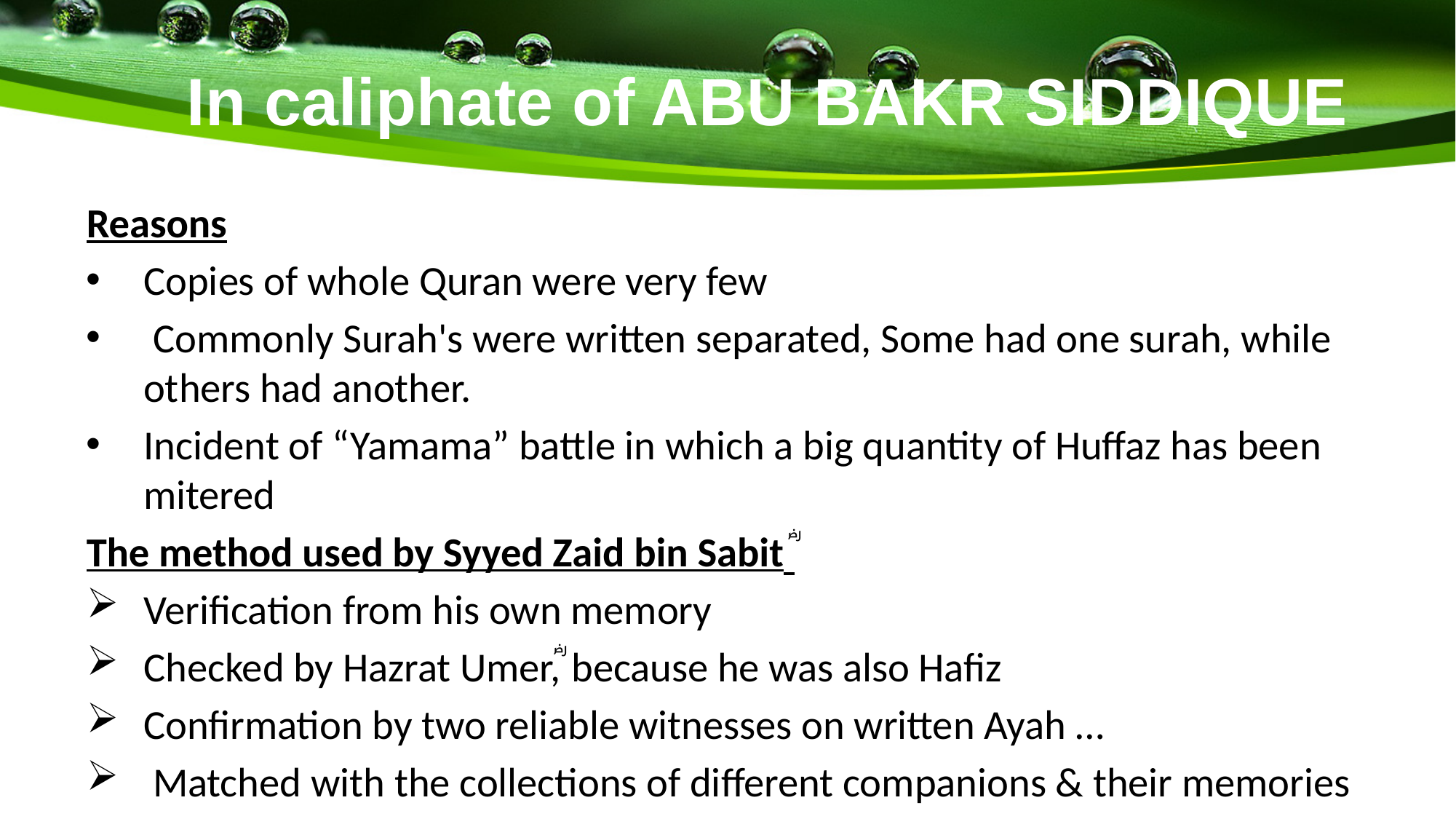

# In caliphate of ABU BAKR SIDDIQUE
Reasons
Copies of whole Quran were very few
 Commonly Surah's were written separated, Some had one surah, while others had another.
Incident of “Yamama” battle in which a big quantity of Huffaz has been mitered
The method used by Syyed Zaid bin Sabit ؓ
Verification from his own memory
Checked by Hazrat Umer,ؓ because he was also Hafiz
Confirmation by two reliable witnesses on written Ayah …
 Matched with the collections of different companions & their memories